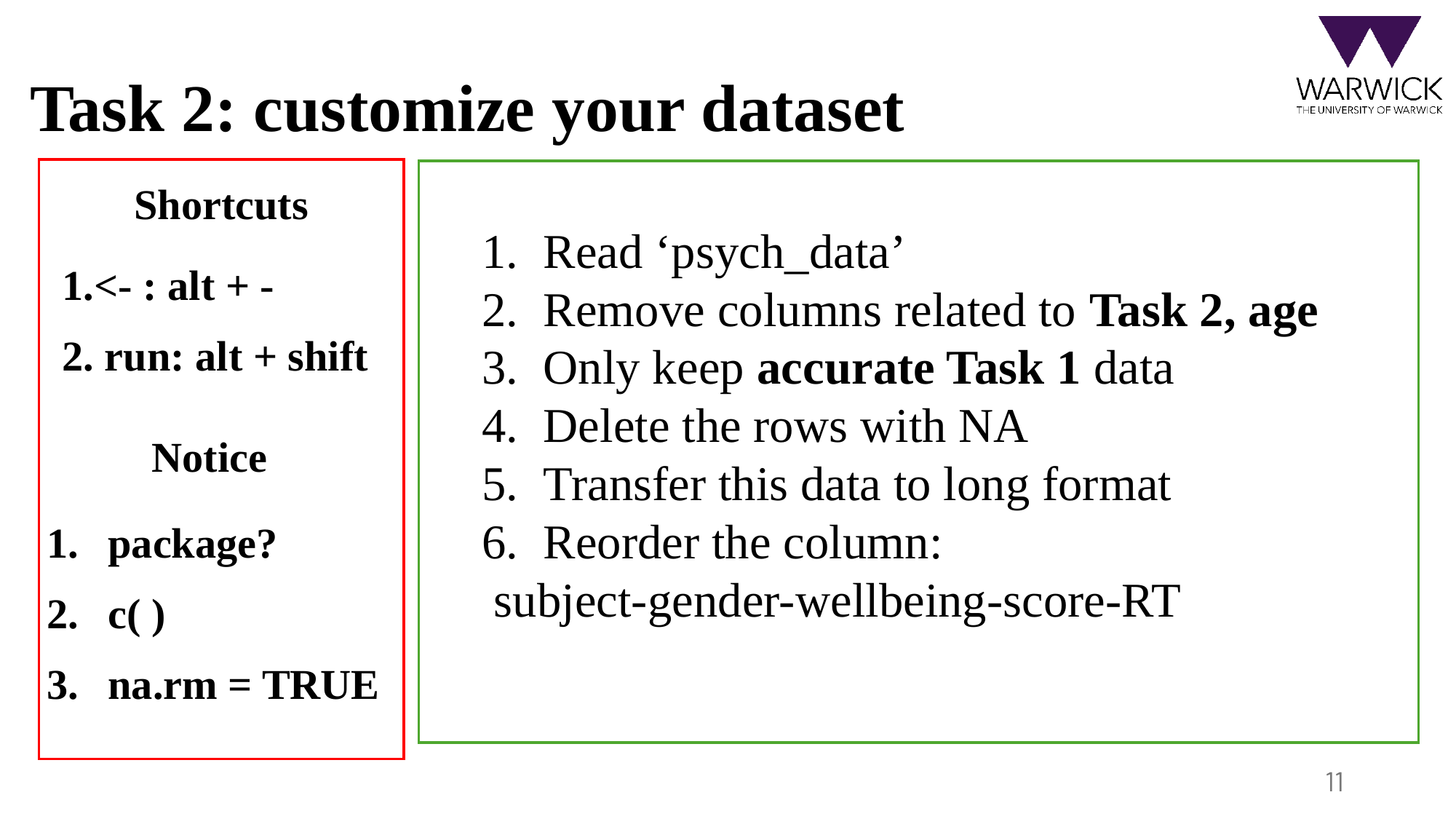

Task 2: customize your dataset

Shortcuts
Read ‘psych_data’
Remove columns related to Task 2, age
Only keep accurate Task 1 data
Delete the rows with NA
Transfer this data to long format
Reorder the column:
 subject-gender-wellbeing-score-RT
<- : alt + -
2. run: alt + shift
Notice
package?
c( )
na.rm = TRUE
11